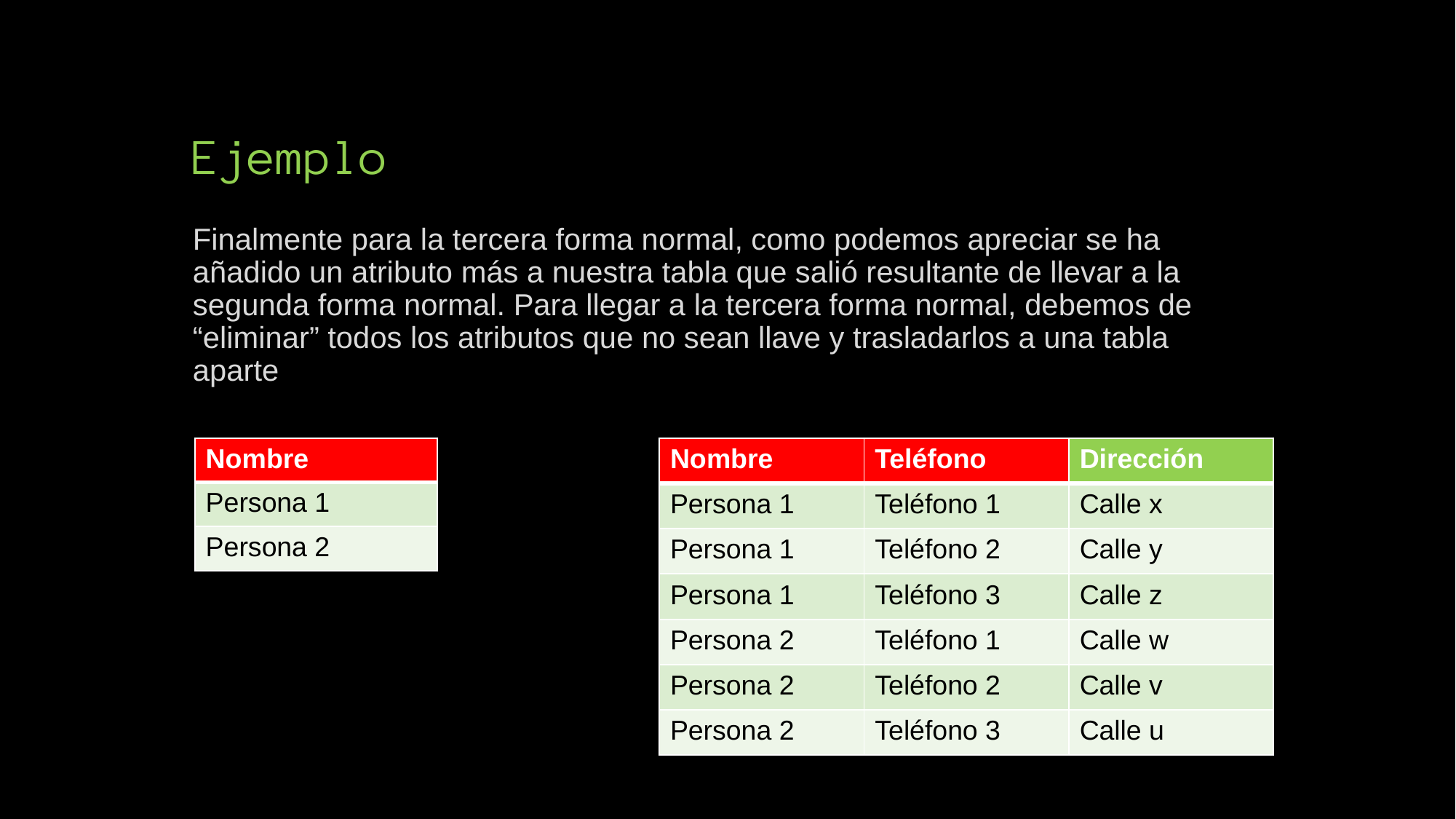

# Ejemplo
Finalmente para la tercera forma normal, como podemos apreciar se ha añadido un atributo más a nuestra tabla que salió resultante de llevar a la segunda forma normal. Para llegar a la tercera forma normal, debemos de “eliminar” todos los atributos que no sean llave y trasladarlos a una tabla aparte
| Nombre |
| --- |
| Persona 1 |
| Persona 2 |
| Nombre | Teléfono | Dirección |
| --- | --- | --- |
| Persona 1 | Teléfono 1 | Calle x |
| Persona 1 | Teléfono 2 | Calle y |
| Persona 1 | Teléfono 3 | Calle z |
| Persona 2 | Teléfono 1 | Calle w |
| Persona 2 | Teléfono 2 | Calle v |
| Persona 2 | Teléfono 3 | Calle u |